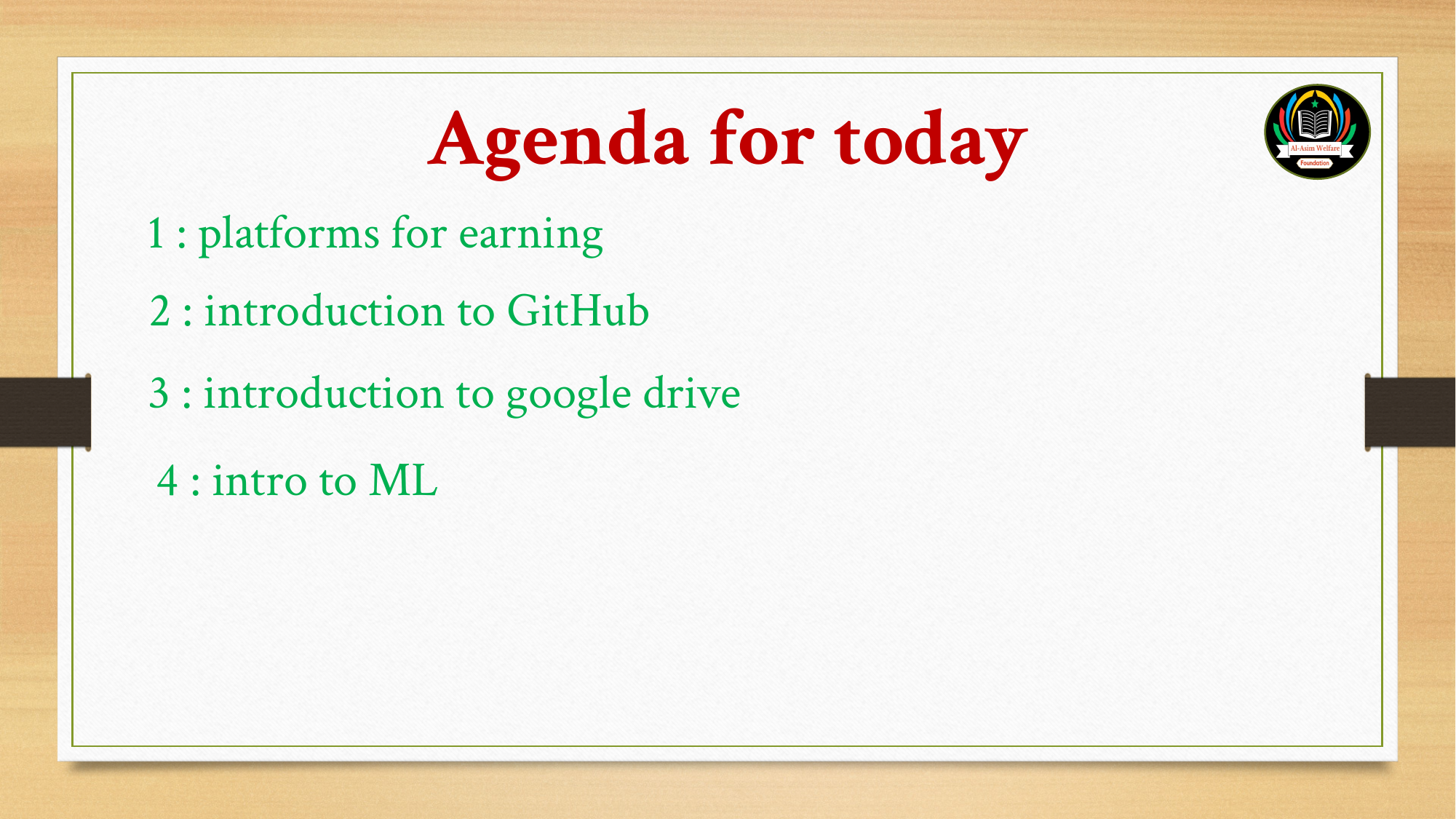

Agenda for today

1 : platforms for earning
2 : introduction to GitHub
3 : introduction to google drive
4 : intro to ML